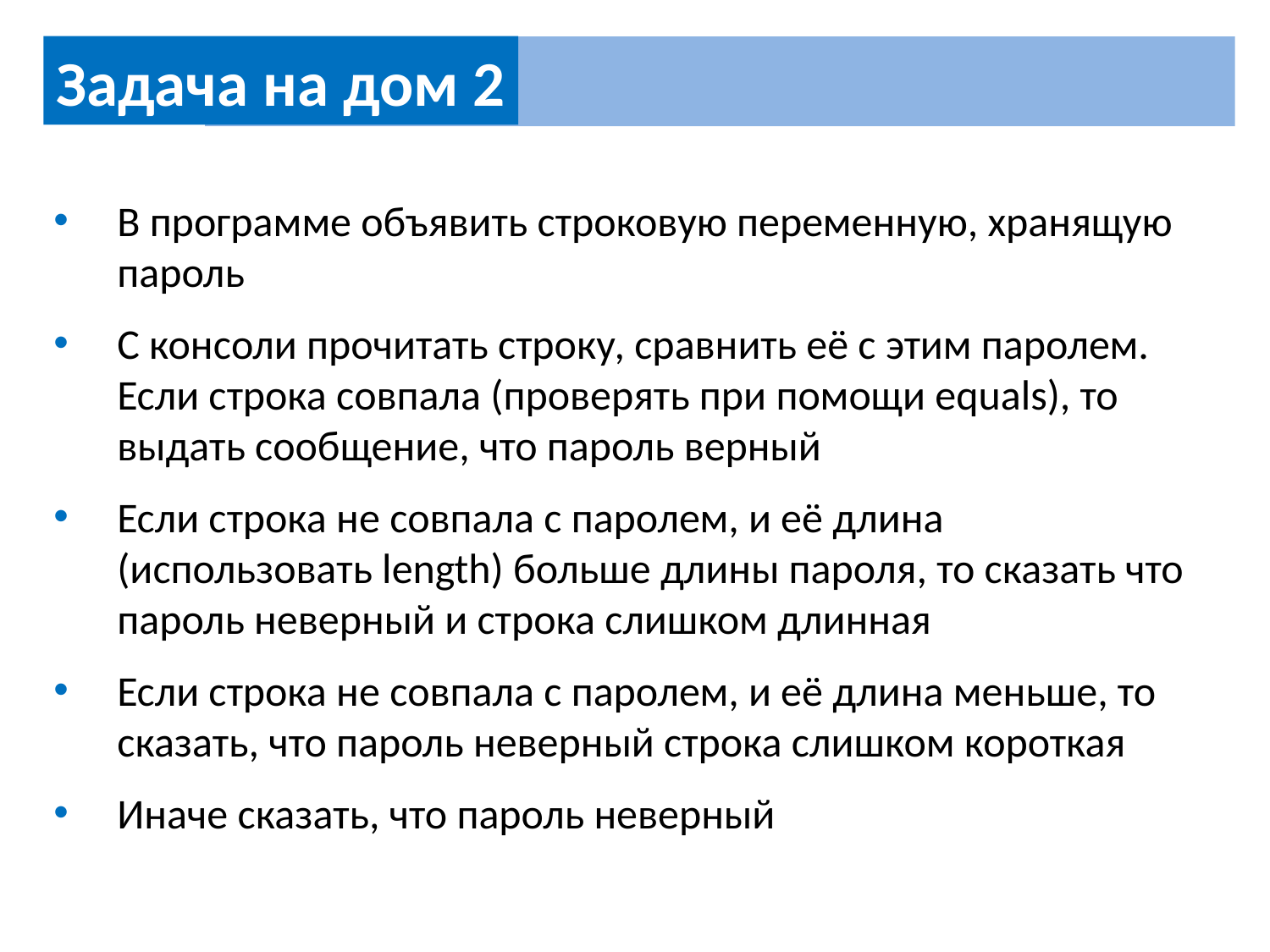

Задача на дом 2

В программе объявить строковую переменную, хранящую пароль
С консоли прочитать строку, сравнить её с этим паролем. Если строка совпала (проверять при помощи equals), то выдать сообщение, что пароль верный
Если строка не совпала с паролем, и её длина (использовать length) больше длины пароля, то сказать что пароль неверный и строка слишком длинная
Если строка не совпала с паролем, и её длина меньше, то сказать, что пароль неверный строка слишком короткая
Иначе сказать, что пароль неверный